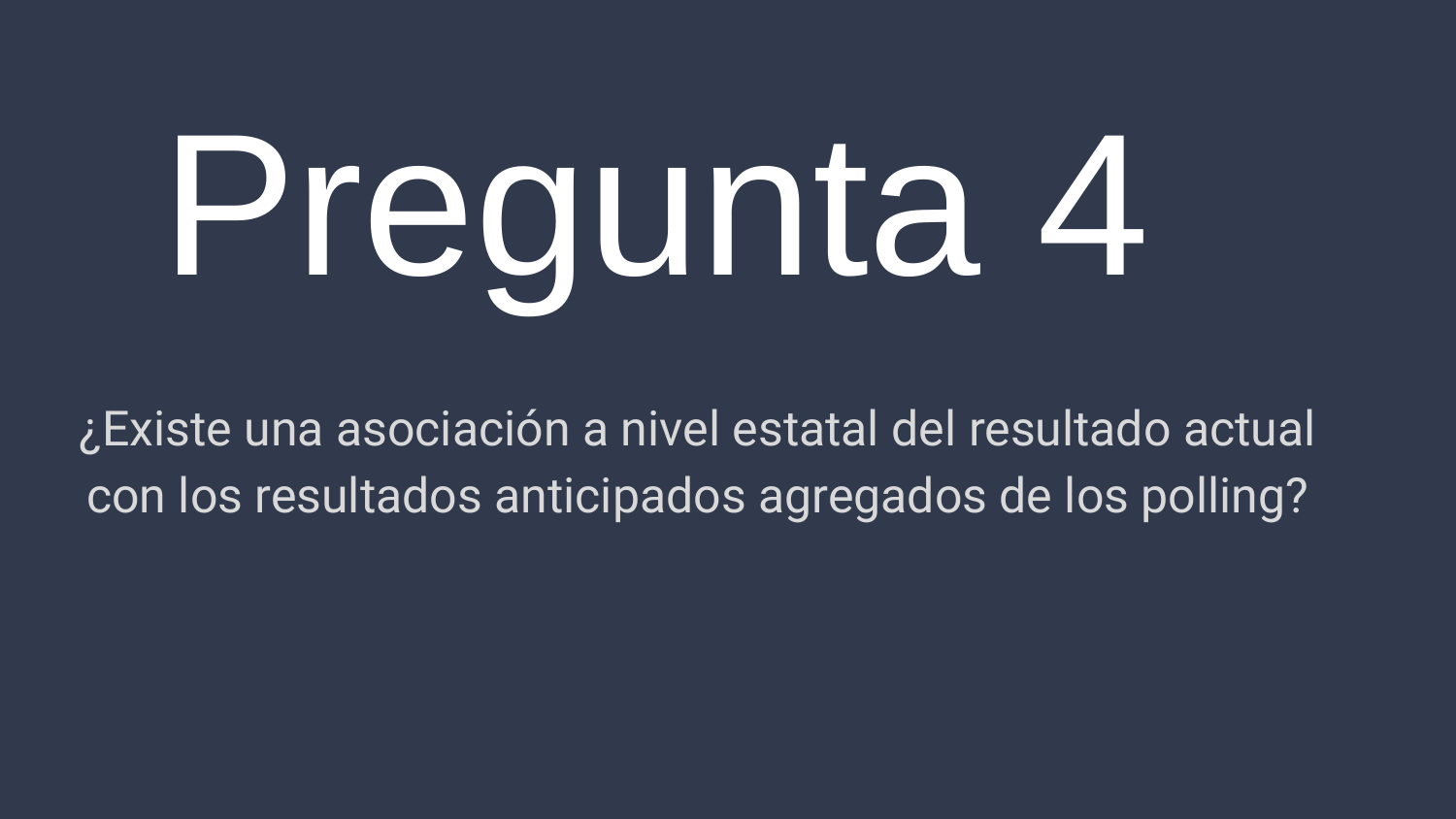

# Pregunta 4
¿Existe una asociación a nivel estatal del resultado actual con los resultados anticipados agregados de los polling?